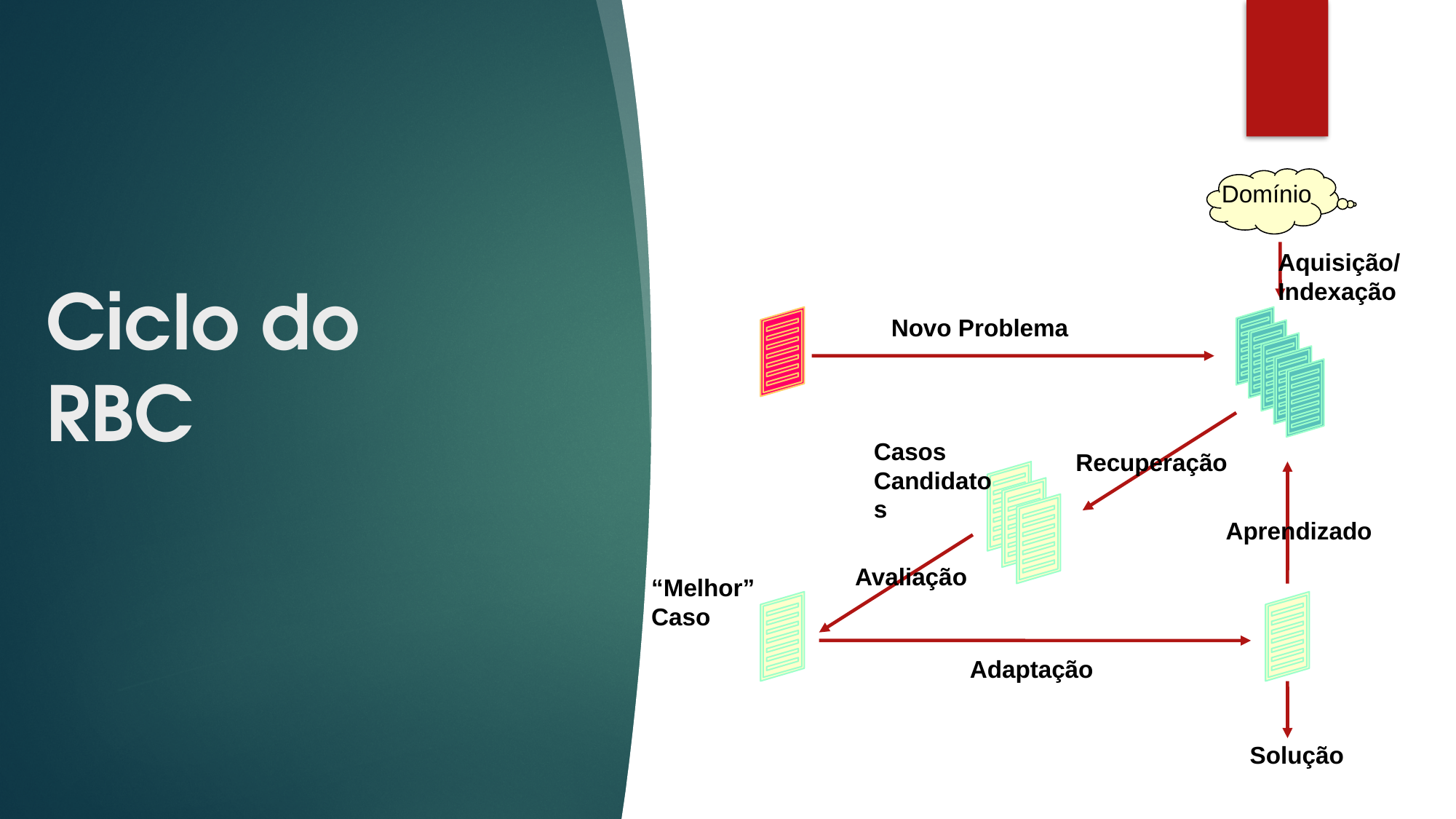

Domínio

Aquisição/
Indexação

Novo Problema

Casos
Candidatos
Recuperação

Aprendizado

Avaliação
“Melhor” Caso

Adaptação

Solução
# Ciclo do RBC